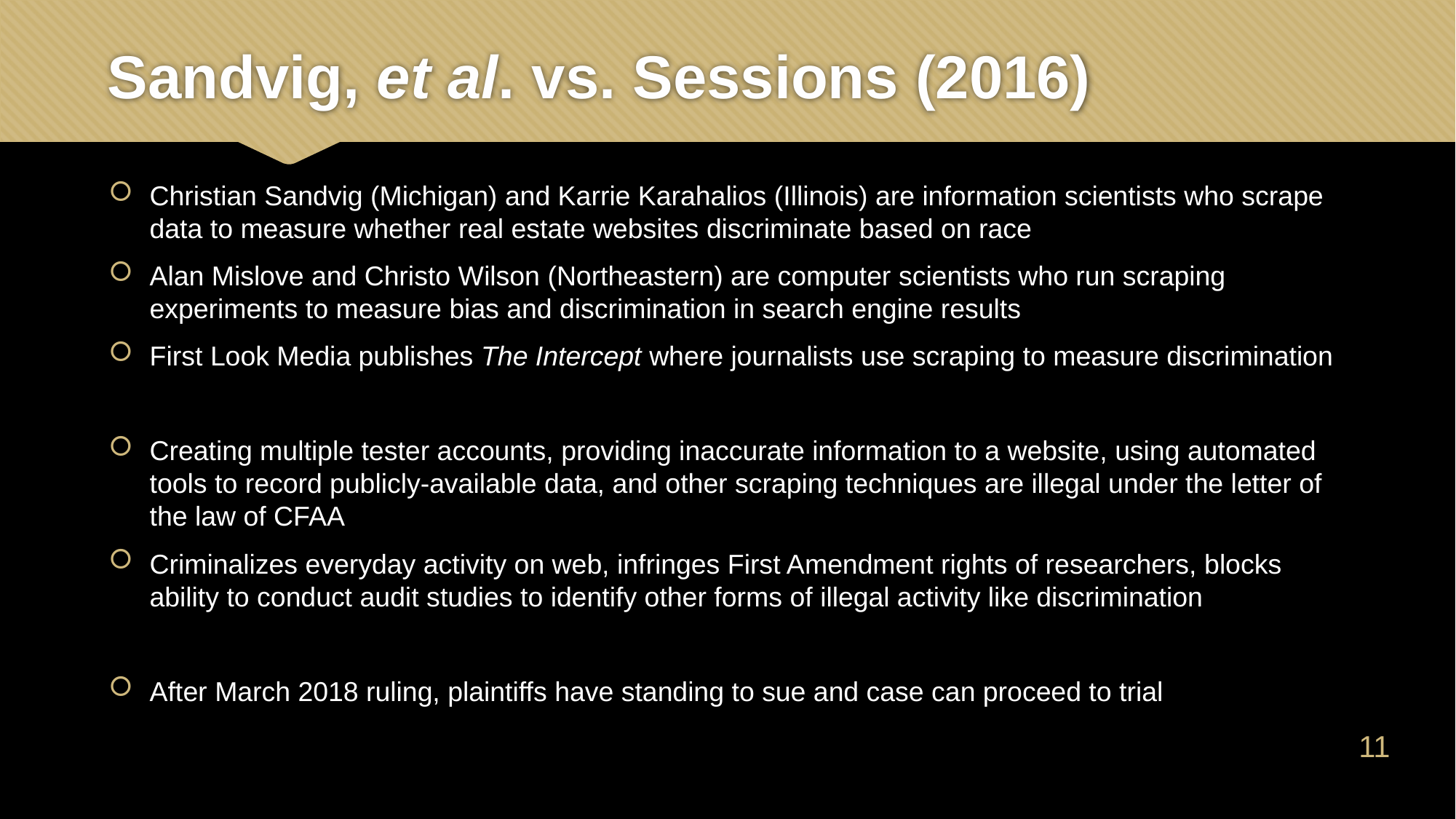

# Sandvig, et al. vs. Sessions (2016)
Christian Sandvig (Michigan) and Karrie Karahalios (Illinois) are information scientists who scrape data to measure whether real estate websites discriminate based on race
Alan Mislove and Christo Wilson (Northeastern) are computer scientists who run scraping experiments to measure bias and discrimination in search engine results
First Look Media publishes The Intercept where journalists use scraping to measure discrimination

Creating multiple tester accounts, providing inaccurate information to a website, using automated tools to record publicly-available data, and other scraping techniques are illegal under the letter of the law of CFAA
Criminalizes everyday activity on web, infringes First Amendment rights of researchers, blocks ability to conduct audit studies to identify other forms of illegal activity like discrimination

After March 2018 ruling, plaintiffs have standing to sue and case can proceed to trial
11